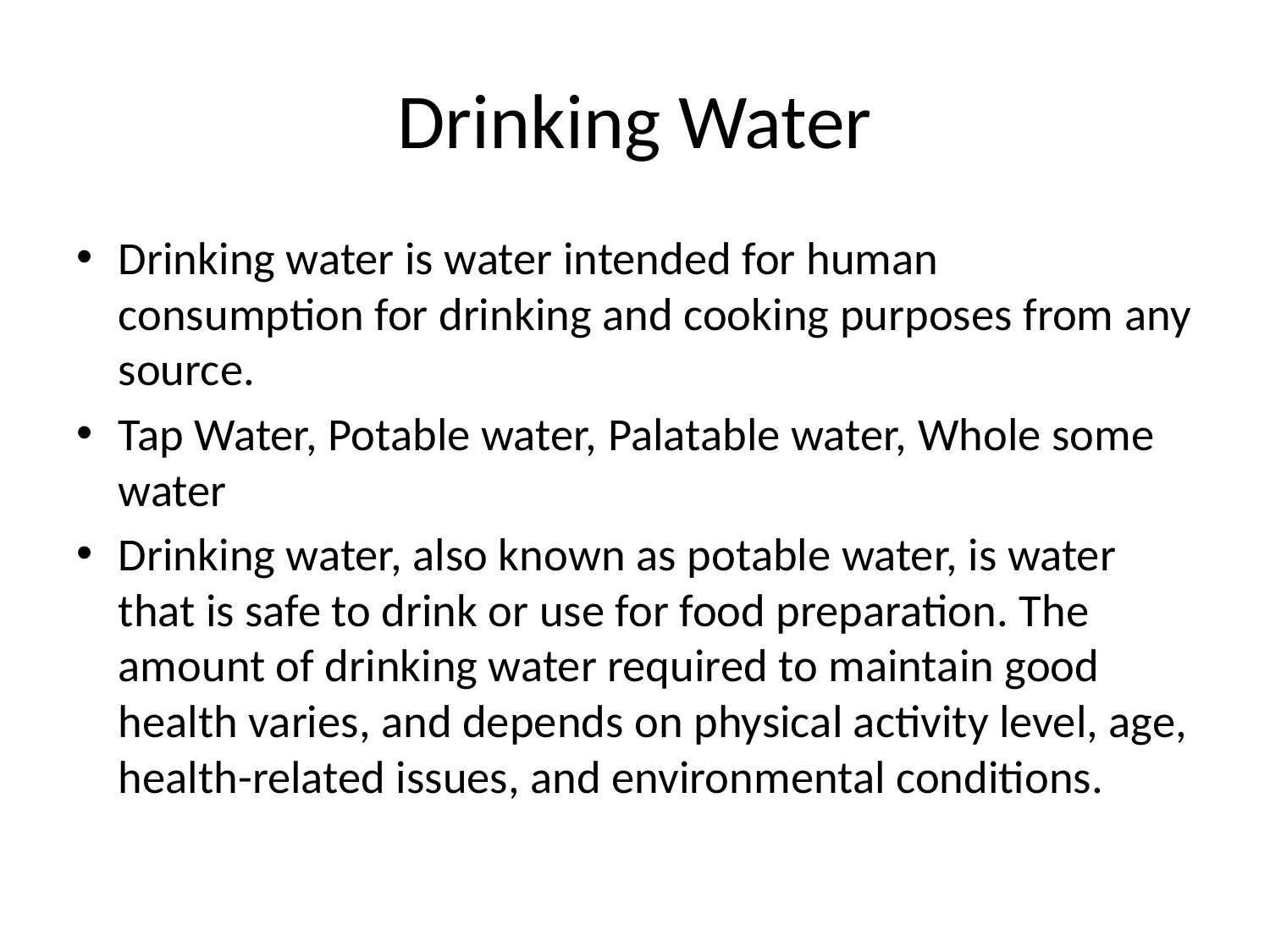

# Drinking Water
Drinking water is water intended for human consumption for drinking and cooking purposes from any source.
Tap Water, Potable water, Palatable water, Whole some water
Drinking water, also known as potable water, is water that is safe to drink or use for food preparation. The amount of drinking water required to maintain good health varies, and depends on physical activity level, age, health-related issues, and environmental conditions.